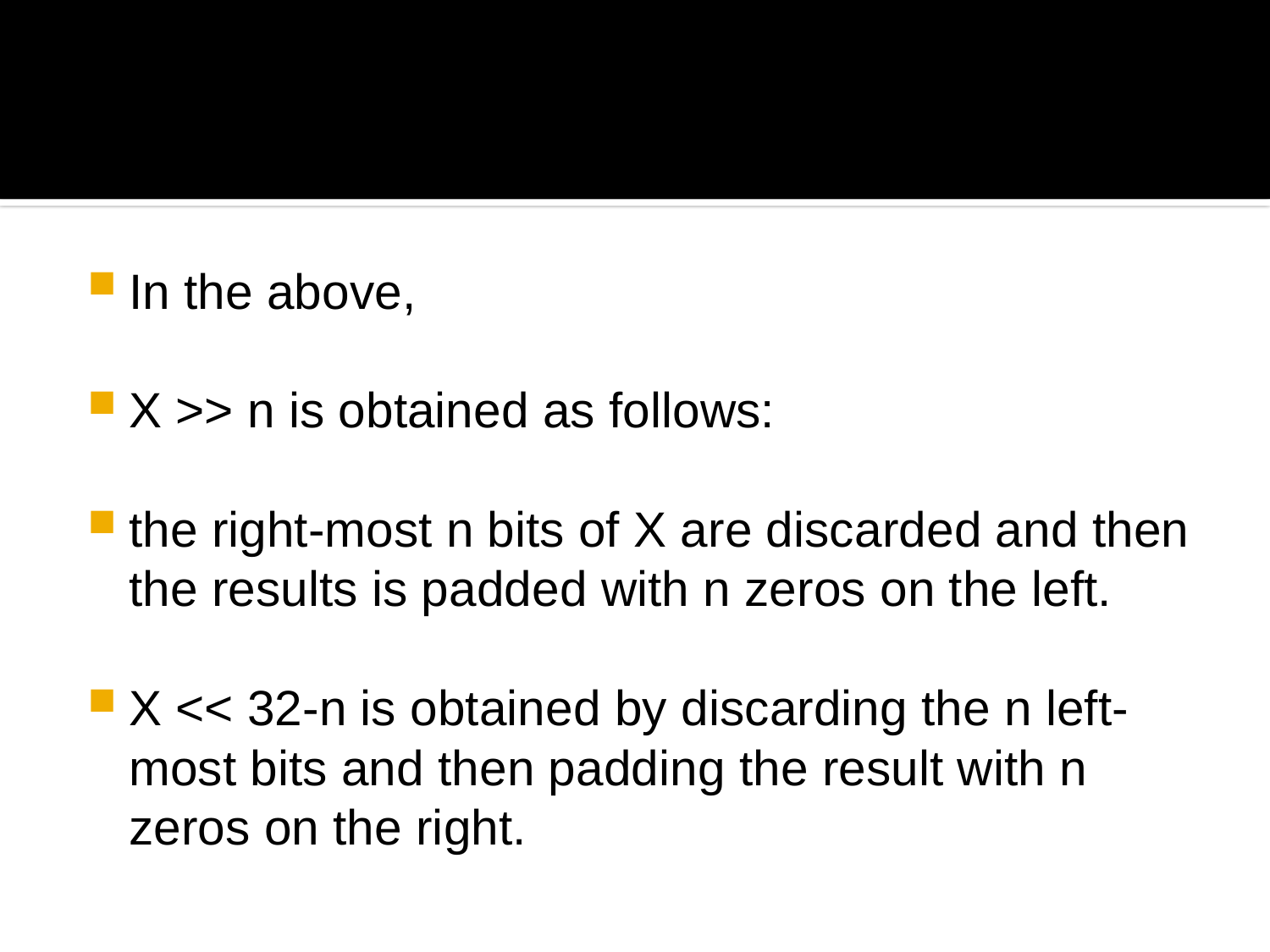

#
In the above,

X >> n is obtained as follows:

the right-most n bits of X are discarded and then the results is padded with n zeros on the left.

X << 32-n is obtained by discarding the n left-most bits and then padding the result with n zeros on the right.